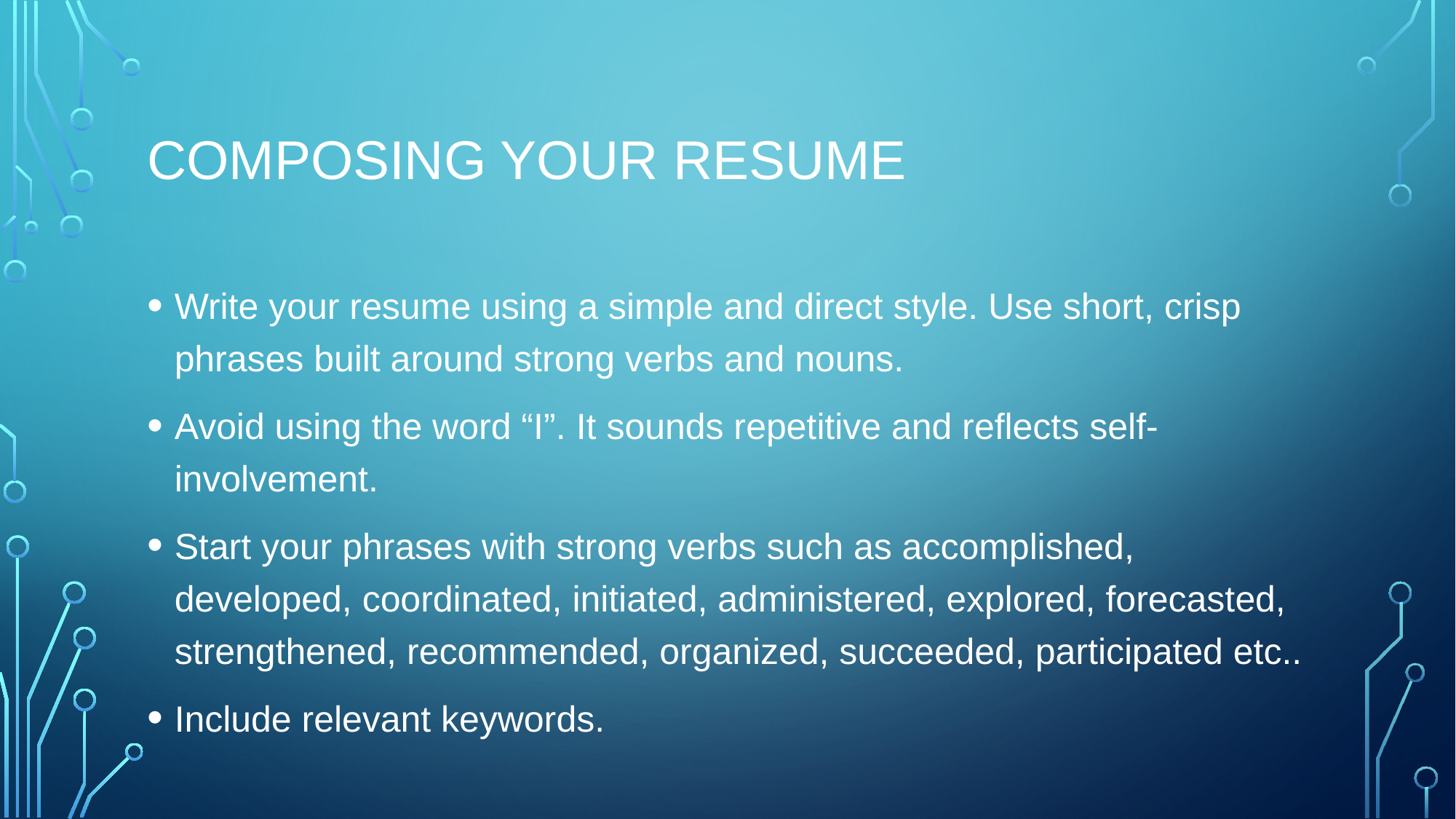

# Composing your resume
Write your resume using a simple and direct style. Use short, crisp phrases built around strong verbs and nouns.
Avoid using the word “I”. It sounds repetitive and reflects self-involvement.
Start your phrases with strong verbs such as accomplished, developed, coordinated, initiated, administered, explored, forecasted, strengthened, recommended, organized, succeeded, participated etc..
Include relevant keywords.